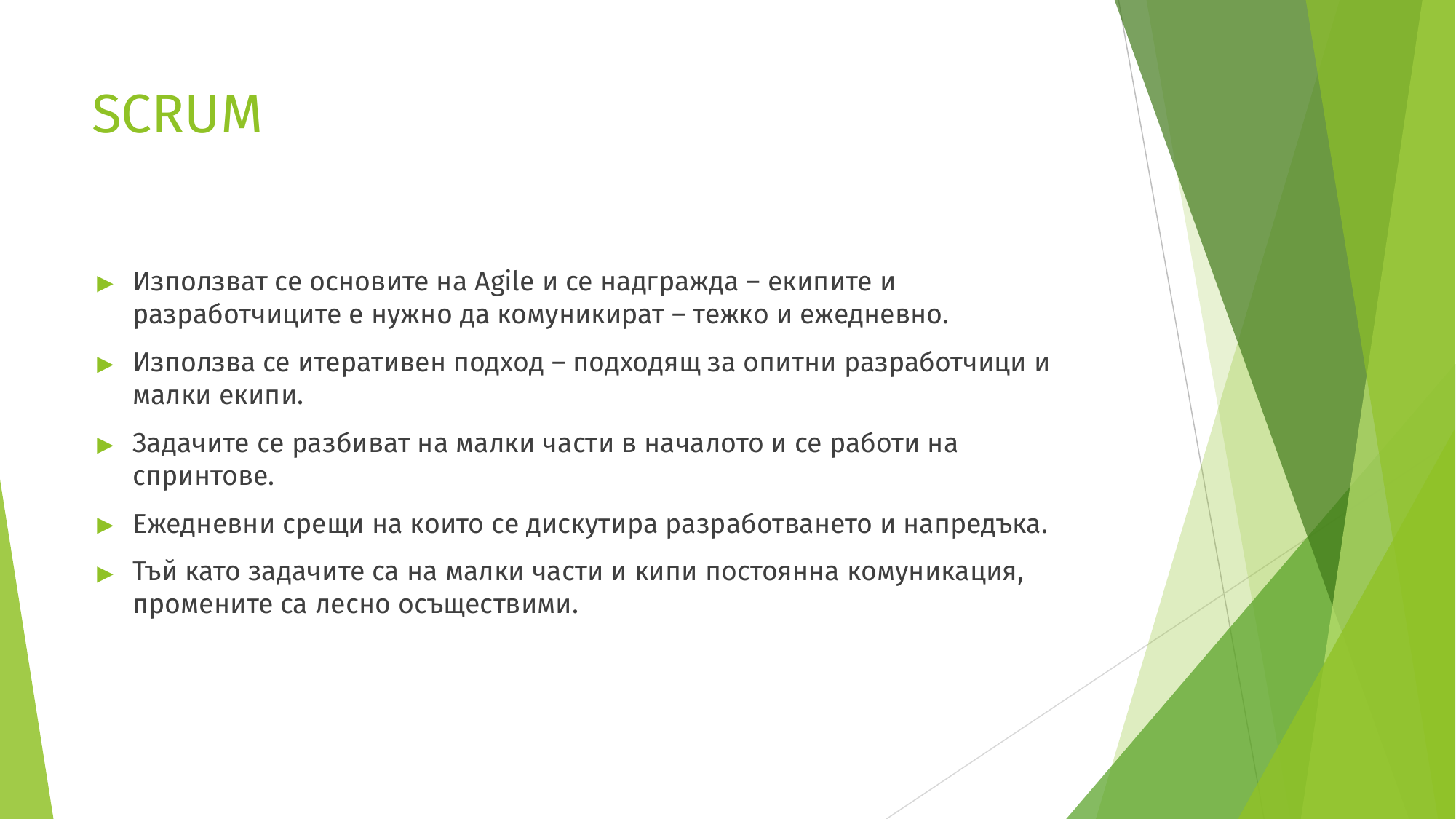

# SCRUM
Използват се основите на Agile и се надгражда – екипите и разработчиците е нужно да комуникират – тежко и ежедневно.
Използва се итеративен подход – подходящ за опитни разработчици и малки екипи.
Задачите се разбиват на малки части в началото и се работи на спринтове.
Ежедневни срещи на които се дискутира разработването и напредъка.
Тъй като задачите са на малки части и кипи постоянна комуникация, промените са лесно осъществими.